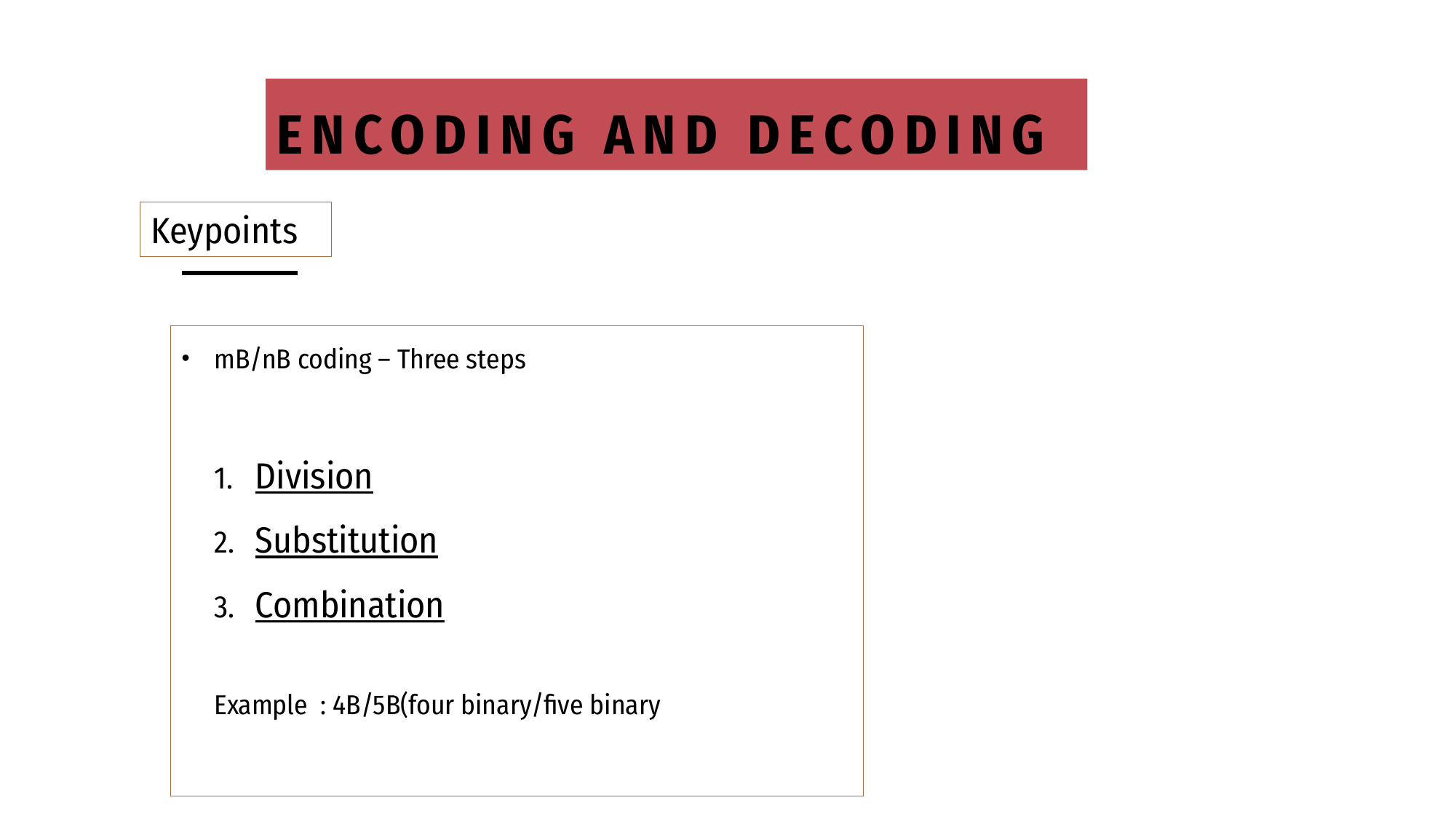

# Encoding and decoding
Keypoints
mB/nB coding – Three steps

Division
Substitution
Combination

Example  : 4B/5B(four binary/five binary